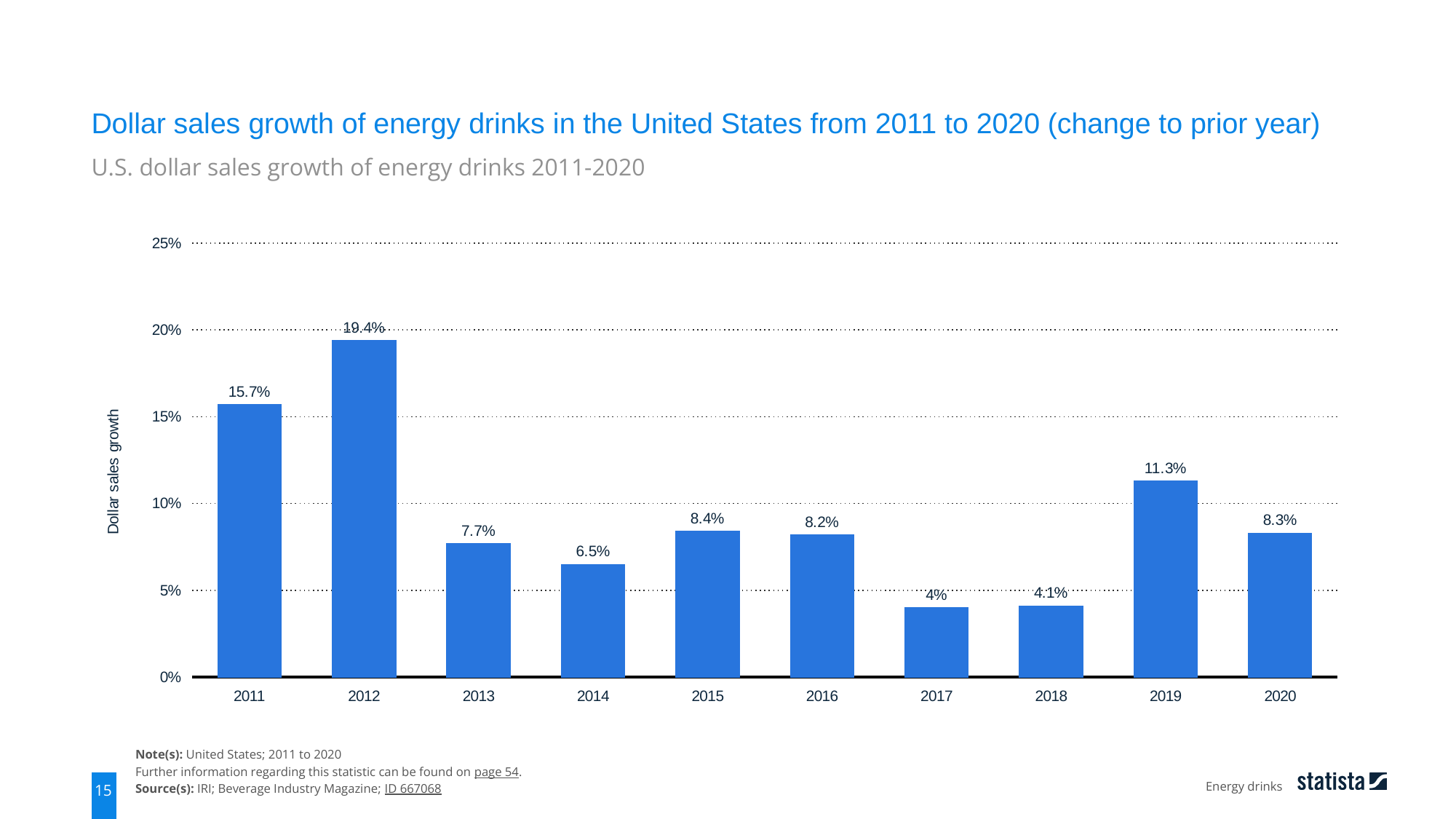

Dollar sales growth of energy drinks in the United States from 2011 to 2020 (change to prior year)
U.S. dollar sales growth of energy drinks 2011-2020

### Chart

| Category | data |
|---|---|
| 2011 | 0.157 |
| 2012 | 0.194 |
| 2013 | 0.077 |
| 2014 | 0.065 |
| 2015 | 0.084 |
| 2016 | 0.082 |
| 2017 | 0.04 |
| 2018 | 0.041 |
| 2019 | 0.113 |
| 2020 | 0.083 |
Note(s): United States; 2011 to 2020
Further information regarding this statistic can be found on page 54.
Source(s): IRI; Beverage Industry Magazine; ID 667068
Energy drinks

15